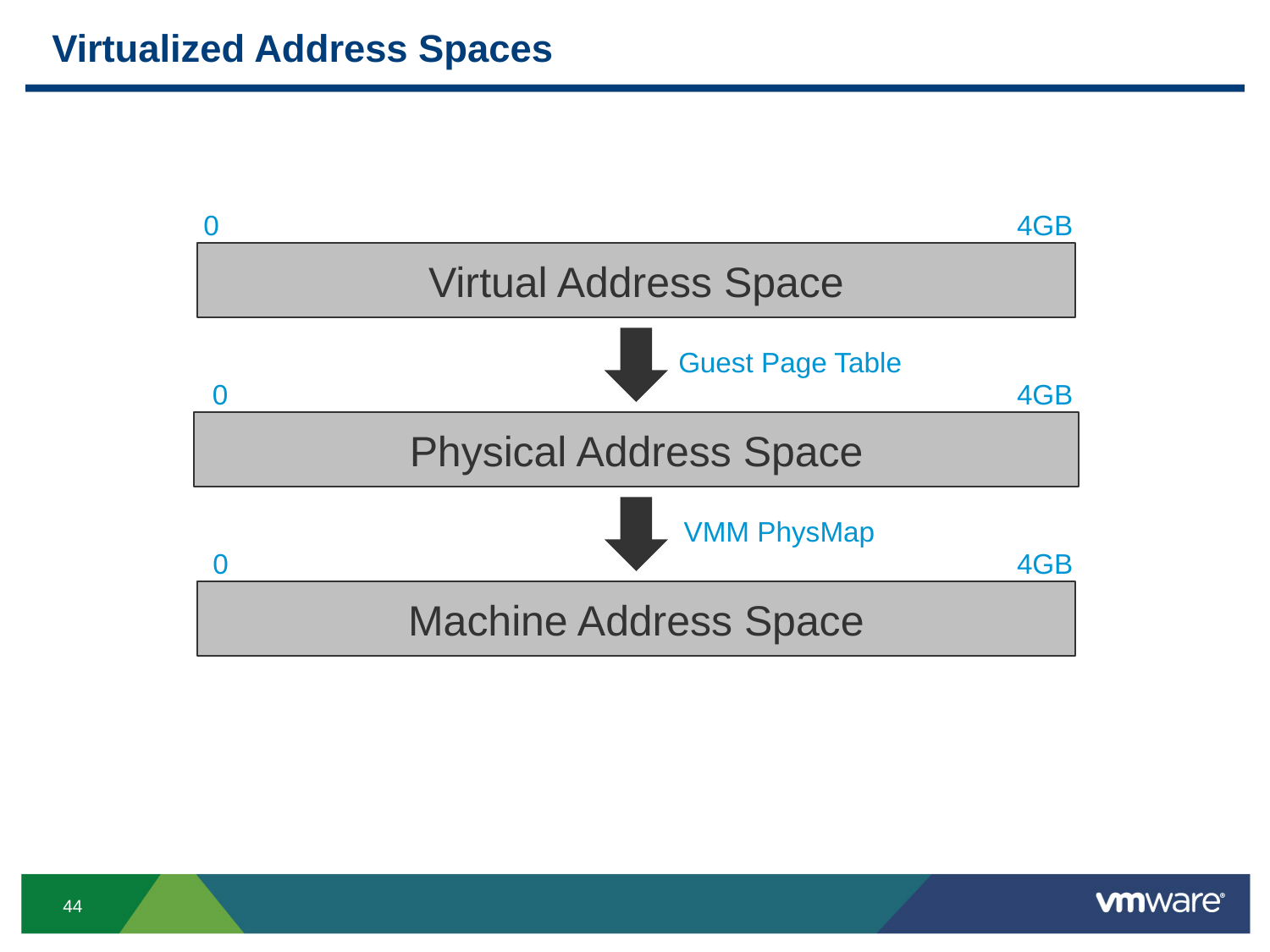

# Virtualized Address Spaces
0
4GB
Virtual Address Space

Guest Page Table
0
4GB
Physical Address Space

VMM PhysMap
0
4GB
Machine Address Space